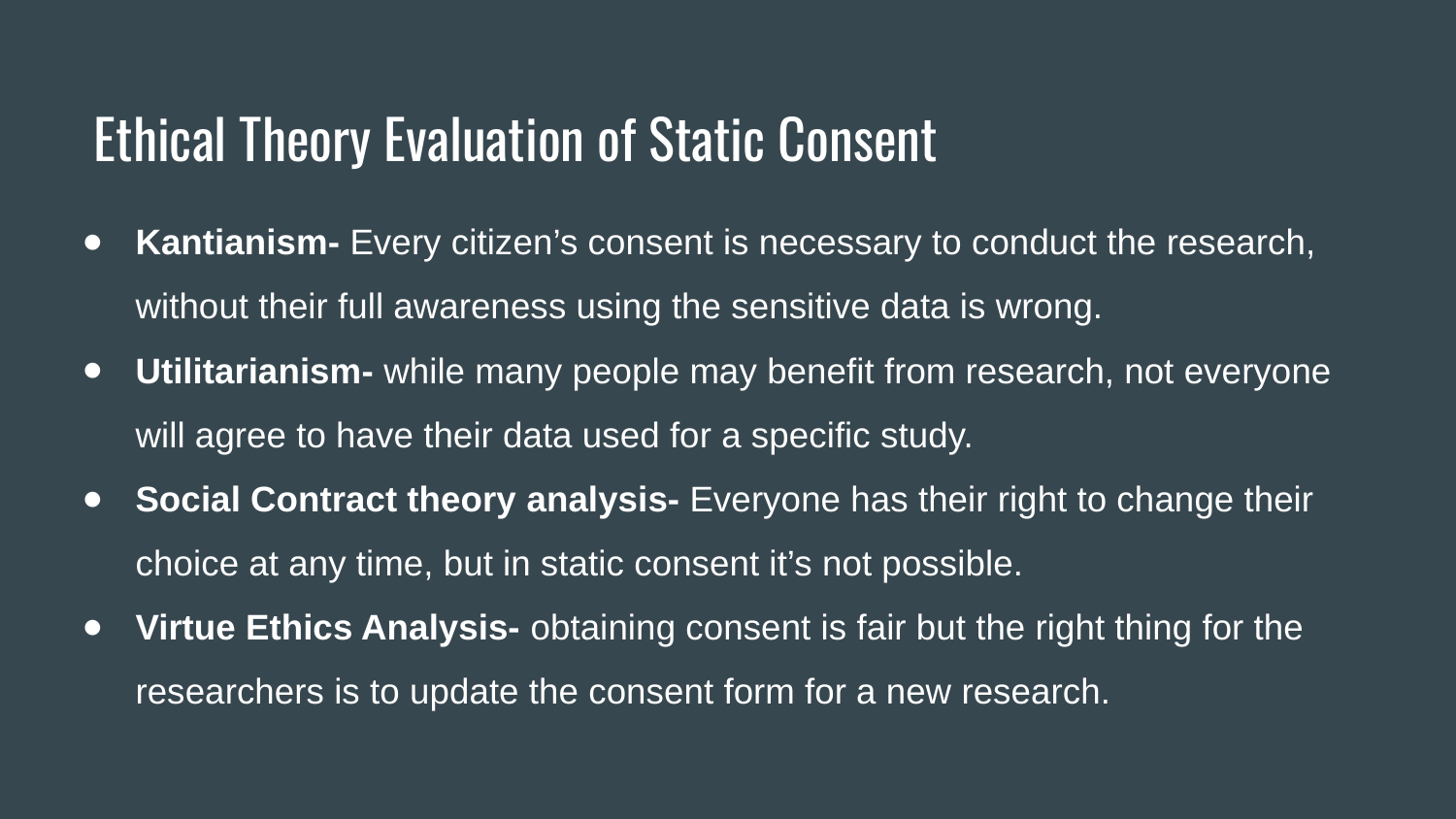

# Ethical Theory Evaluation of Static Consent

Kantianism- Every citizen’s consent is necessary to conduct the research, without their full awareness using the sensitive data is wrong.
Utilitarianism- while many people may benefit from research, not everyone will agree to have their data used for a specific study.
Social Contract theory analysis- Everyone has their right to change their choice at any time, but in static consent it’s not possible.
Virtue Ethics Analysis- obtaining consent is fair but the right thing for the researchers is to update the consent form for a new research.